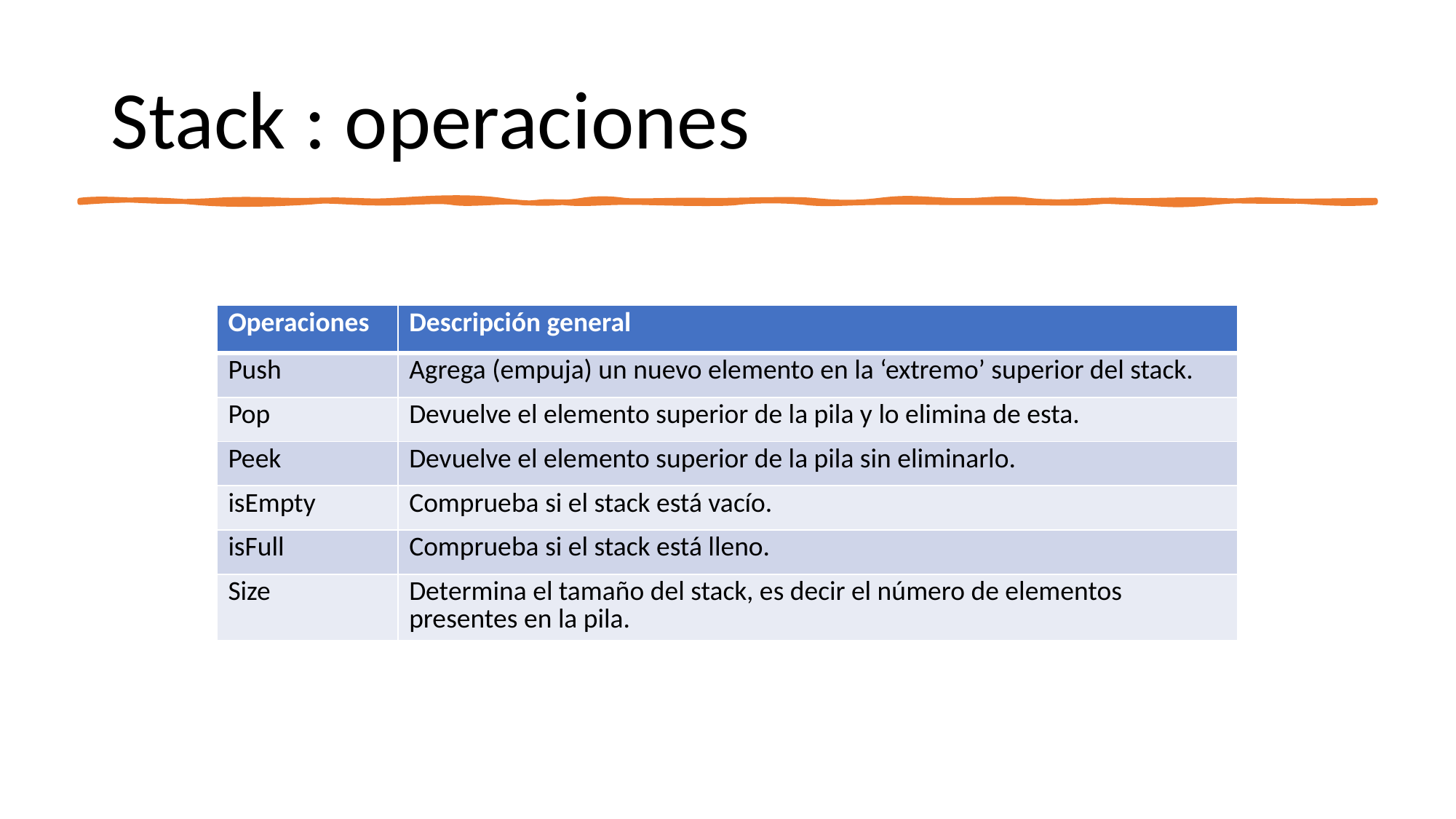

# Stack : operaciones

| Operaciones | Descripción general |
| --- | --- |
| Push | Agrega (empuja) un nuevo elemento en la ‘extremo’ superior del stack. |
| Pop | Devuelve el elemento superior de la pila y lo elimina de esta. |
| Peek | Devuelve el elemento superior de la pila sin eliminarlo. |
| isEmpty | Comprueba si el stack está vacío. |
| isFull | Comprueba si el stack está lleno. |
| Size | Determina el tamaño del stack, es decir el número de elementos presentes en la pila. |